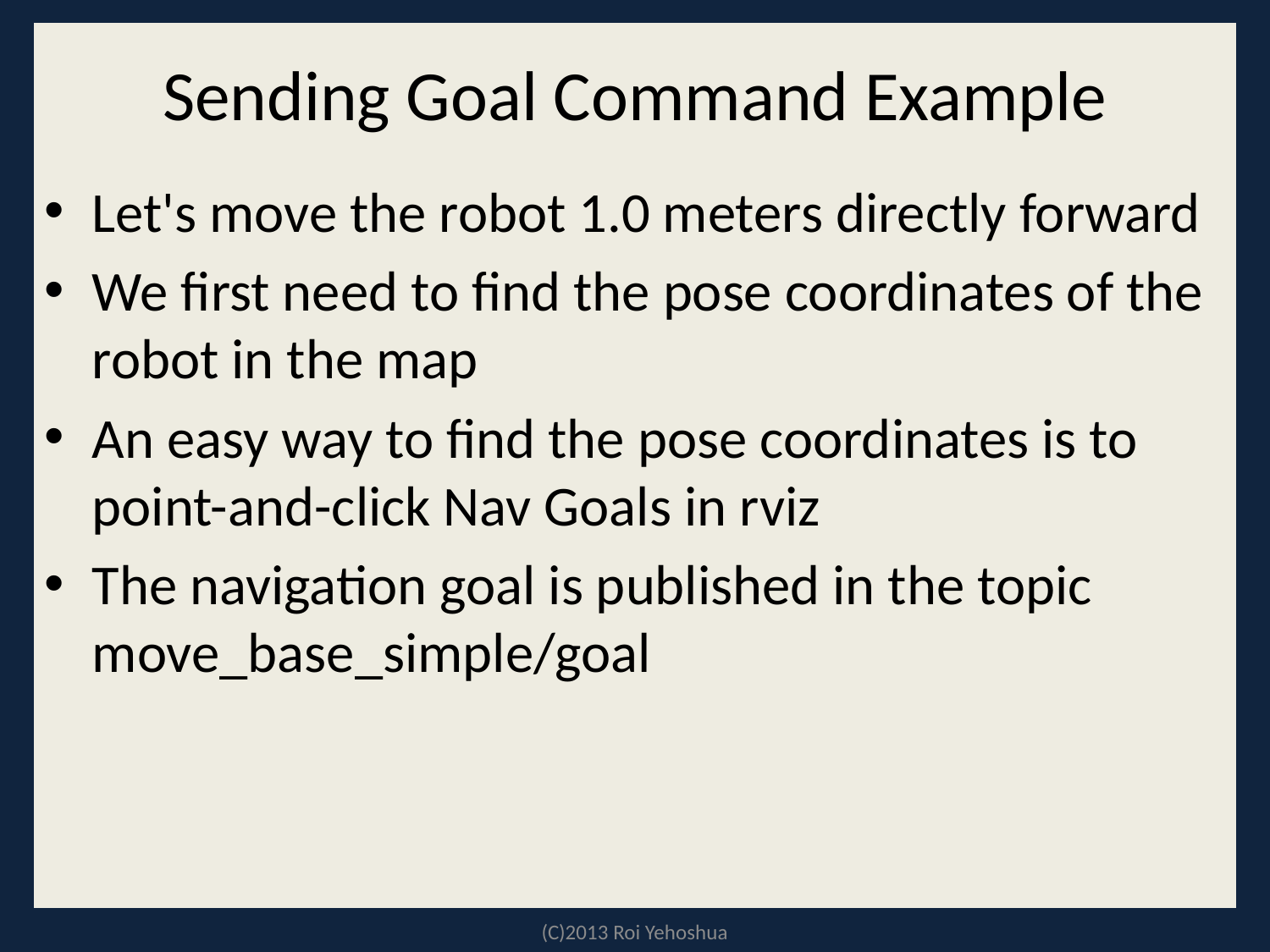

# Sending Goal Command Example
Let's move the robot 1.0 meters directly forward
We first need to find the pose coordinates of the robot in the map
An easy way to find the pose coordinates is to point-and-click Nav Goals in rviz
The navigation goal is published in the topic move_base_simple/goal
(C)2013 Roi Yehoshua